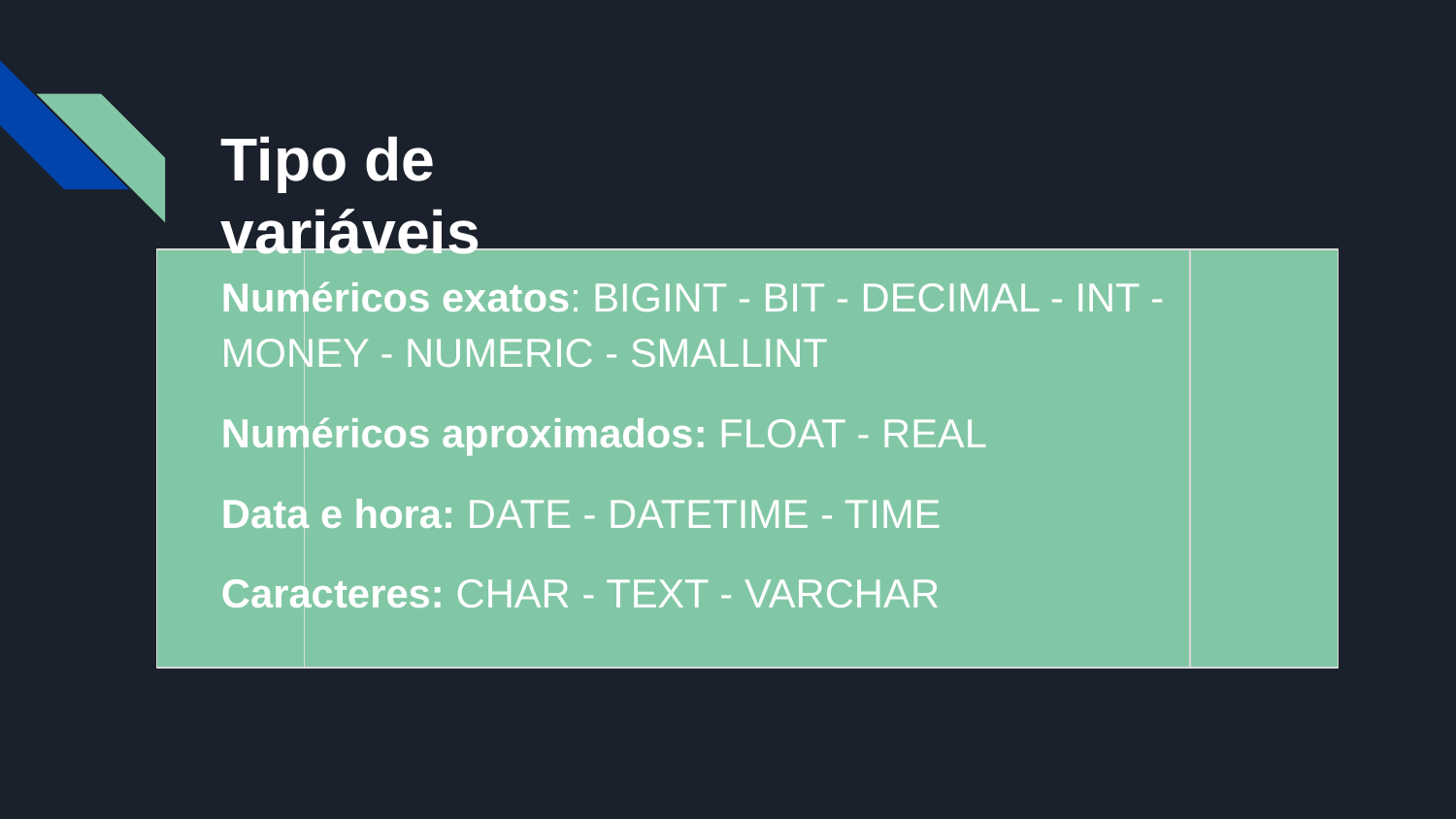

# Tipo de variáveis

Numéricos exatos: BIGINT - BIT - DECIMAL - INT -  MONEY - NUMERIC - SMALLINT
Numéricos aproximados: FLOAT - REAL
Data e hora: DATE - DATETIME - TIME
Caracteres: CHAR - TEXT - VARCHAR